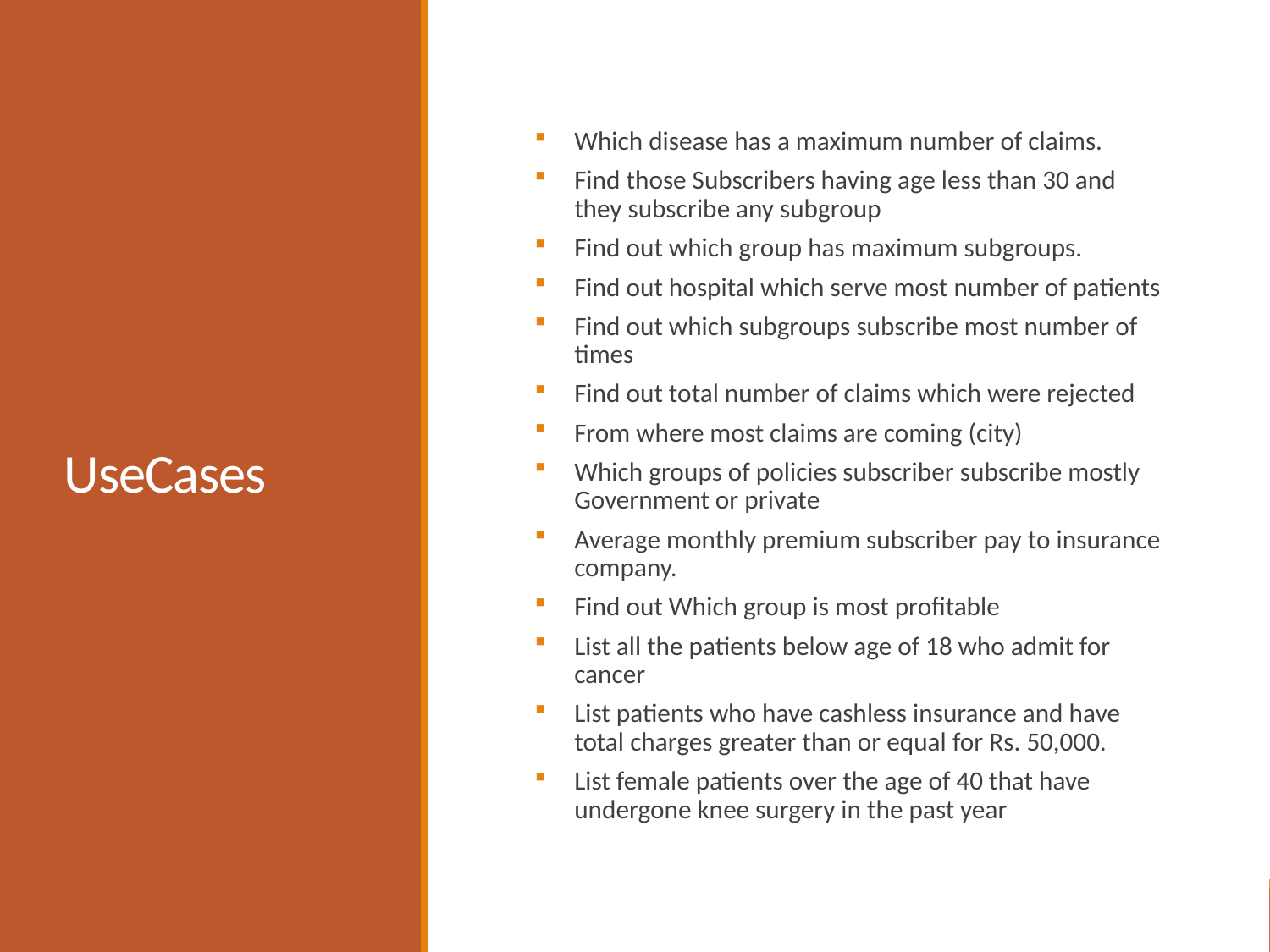

# UseCases
Which disease has a maximum number of claims.
Find those Subscribers having age less than 30 and they subscribe any subgroup
Find out which group has maximum subgroups.
Find out hospital which serve most number of patients
Find out which subgroups subscribe most number of times
Find out total number of claims which were rejected
From where most claims are coming (city)
Which groups of policies subscriber subscribe mostly Government or private
Average monthly premium subscriber pay to insurance company.
Find out Which group is most profitable
List all the patients below age of 18 who admit for cancer
List patients who have cashless insurance and have total charges greater than or equal for Rs. 50,000.
List female patients over the age of 40 that have undergone knee surgery in the past year